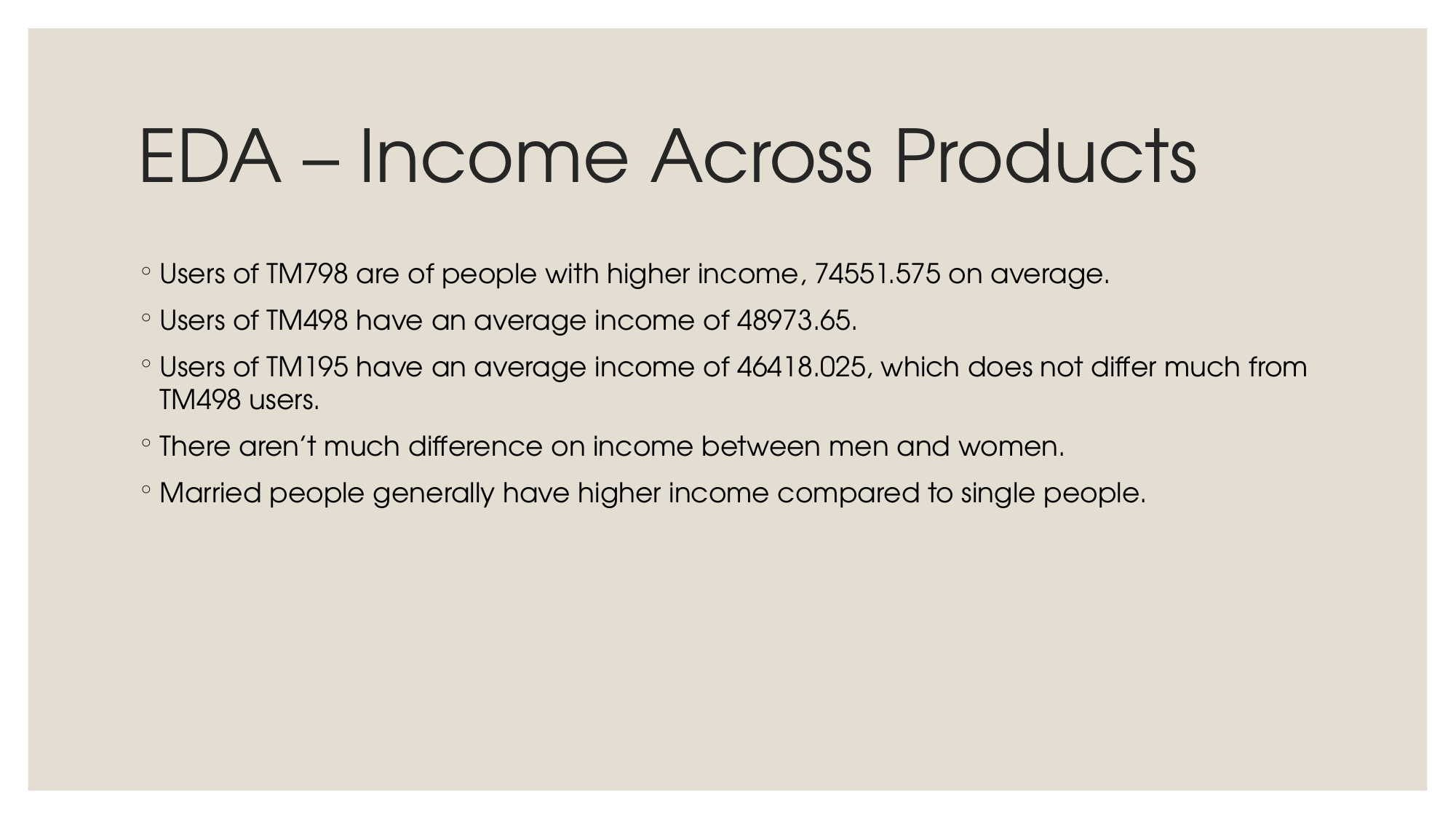

# EDA – Income Across Products
Users of TM798 are of people with higher income, 74551.575 on average.
Users of TM498 have an average income of 48973.65.
Users of TM195 have an average income of 46418.025, which does not differ much from TM498 users.
There aren’t much difference on income between men and women.
Married people generally have higher income compared to single people.